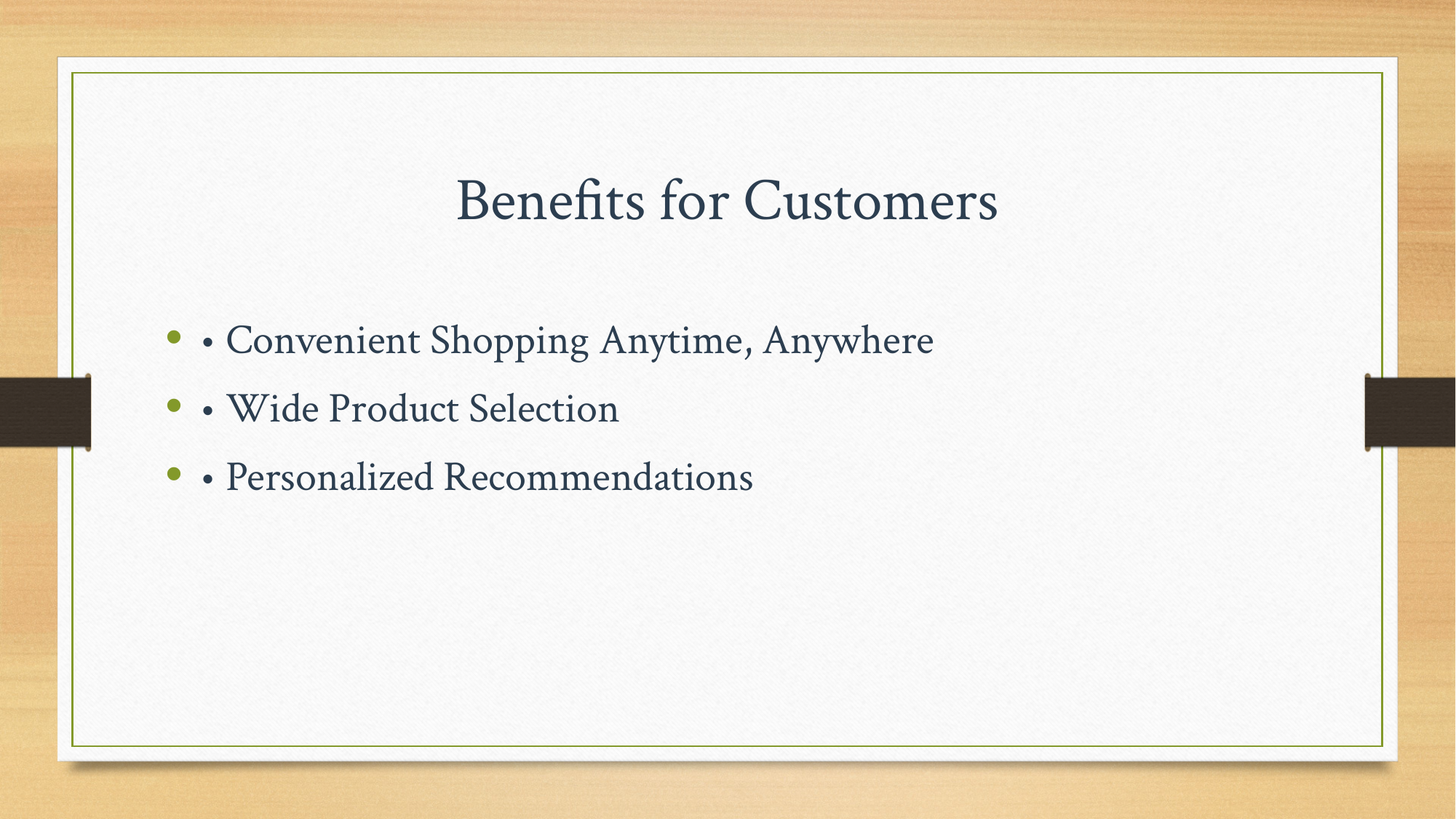

# Benefits for Customers
• Convenient Shopping Anytime, Anywhere
• Wide Product Selection
• Personalized Recommendations